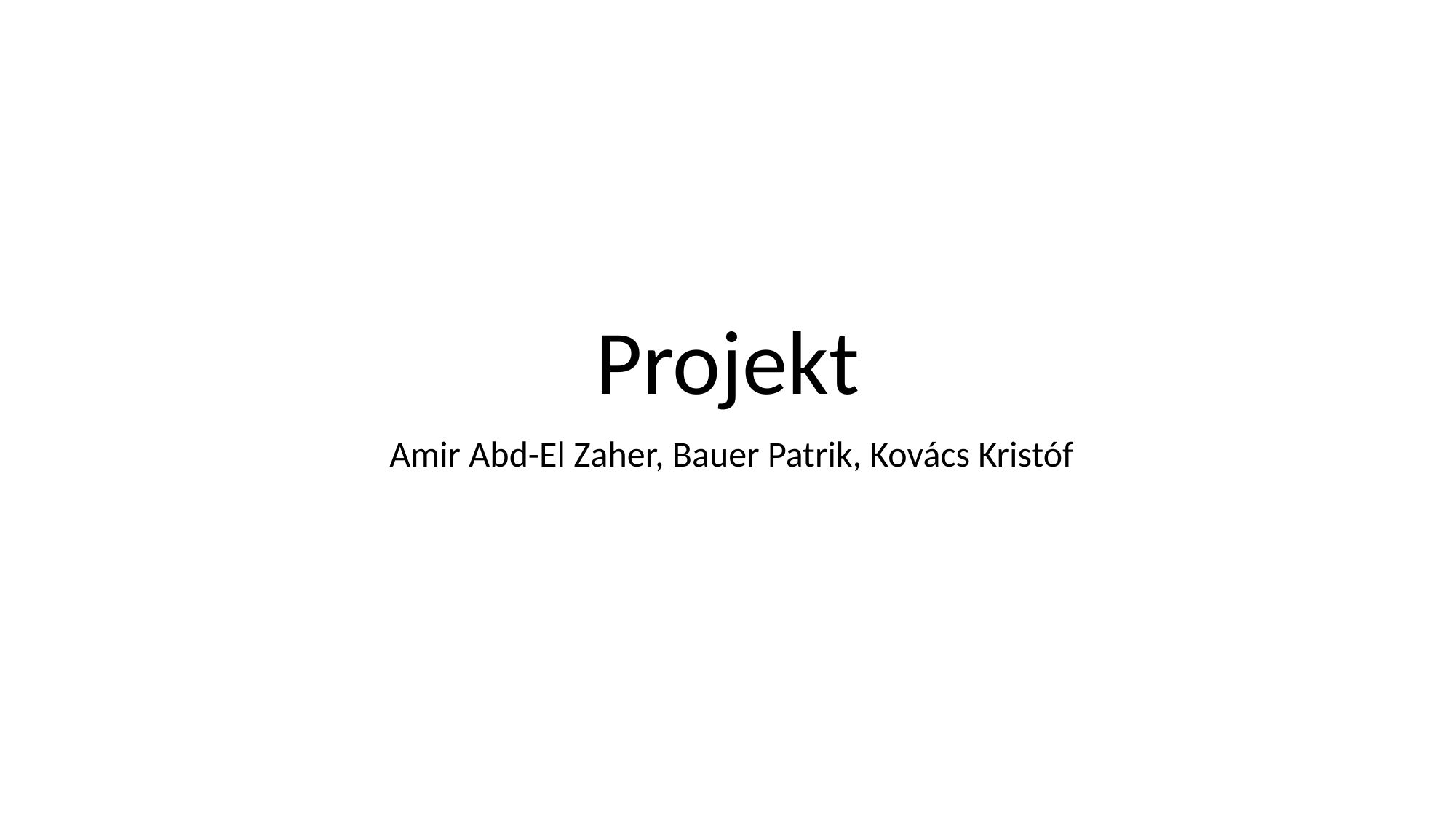

# Projekt
 Amir Abd-El Zaher, Bauer Patrik, Kovács Kristóf